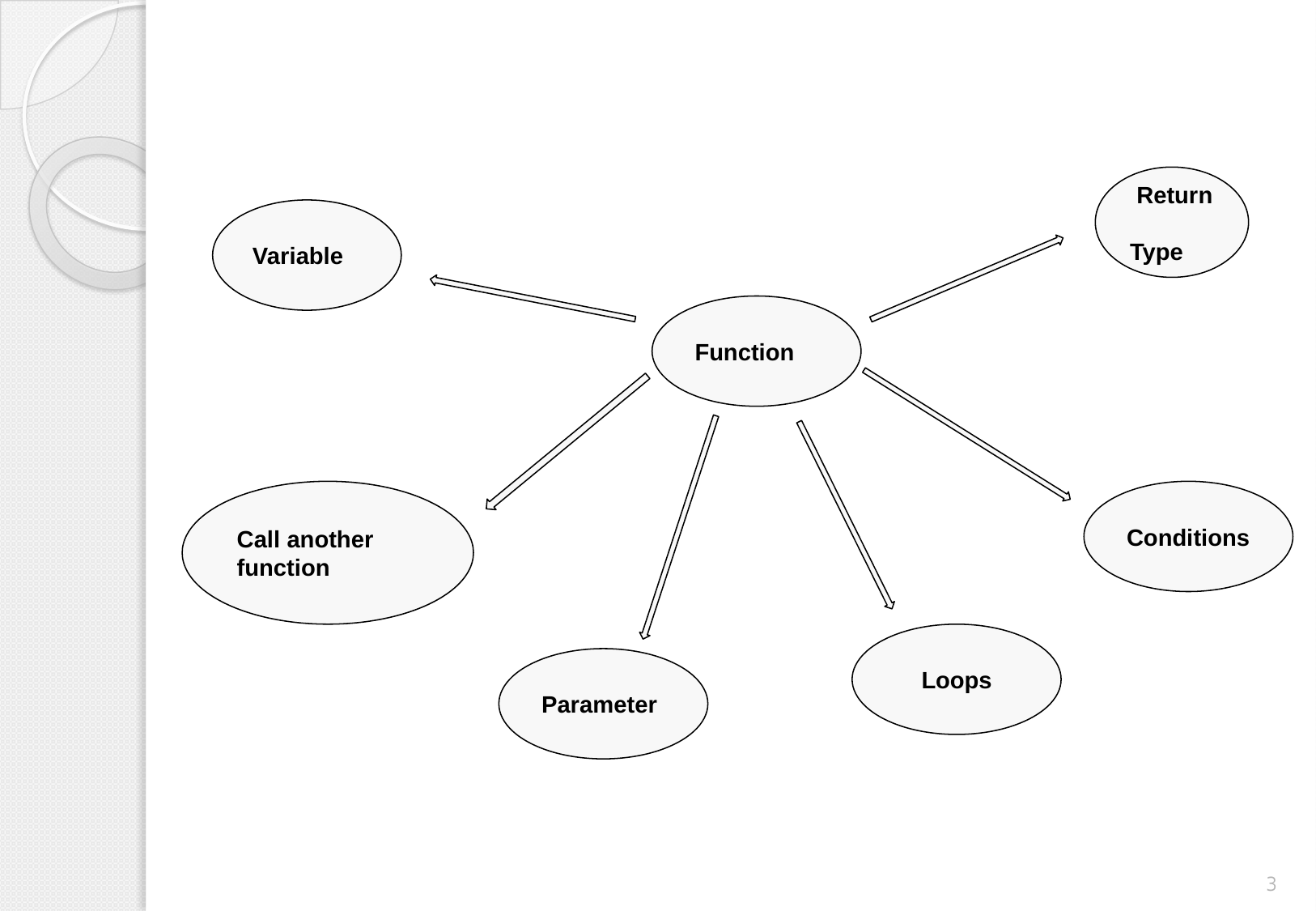

Return           Type
Variable

Function

Call another function
Conditions

    Loops
Parameter
3